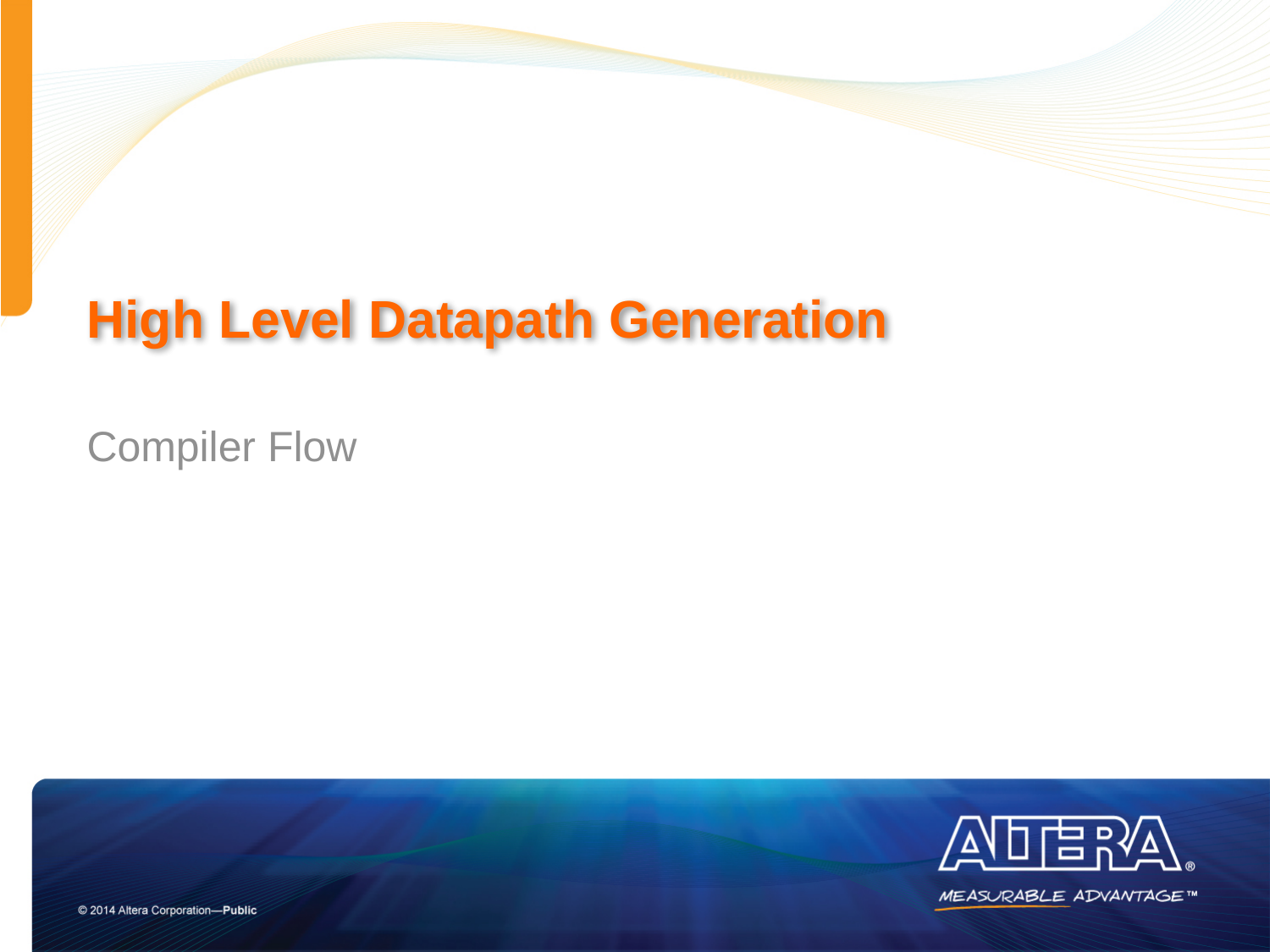

# High Level Datapath Generation
Compiler Flow